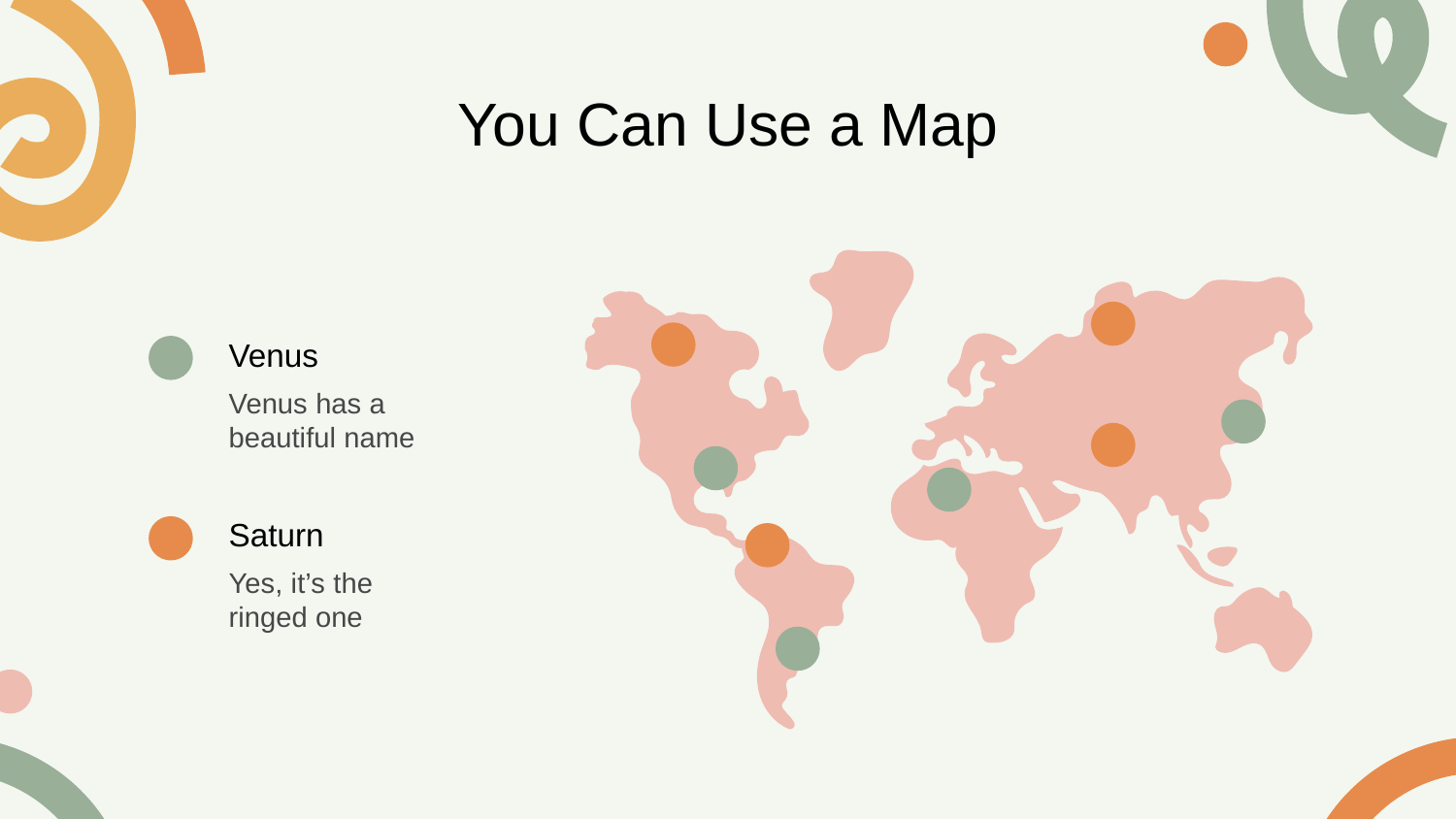

# You Can Use a Map

Venus

Venus has a beautiful name

Saturn

Yes, it’s the ringed one